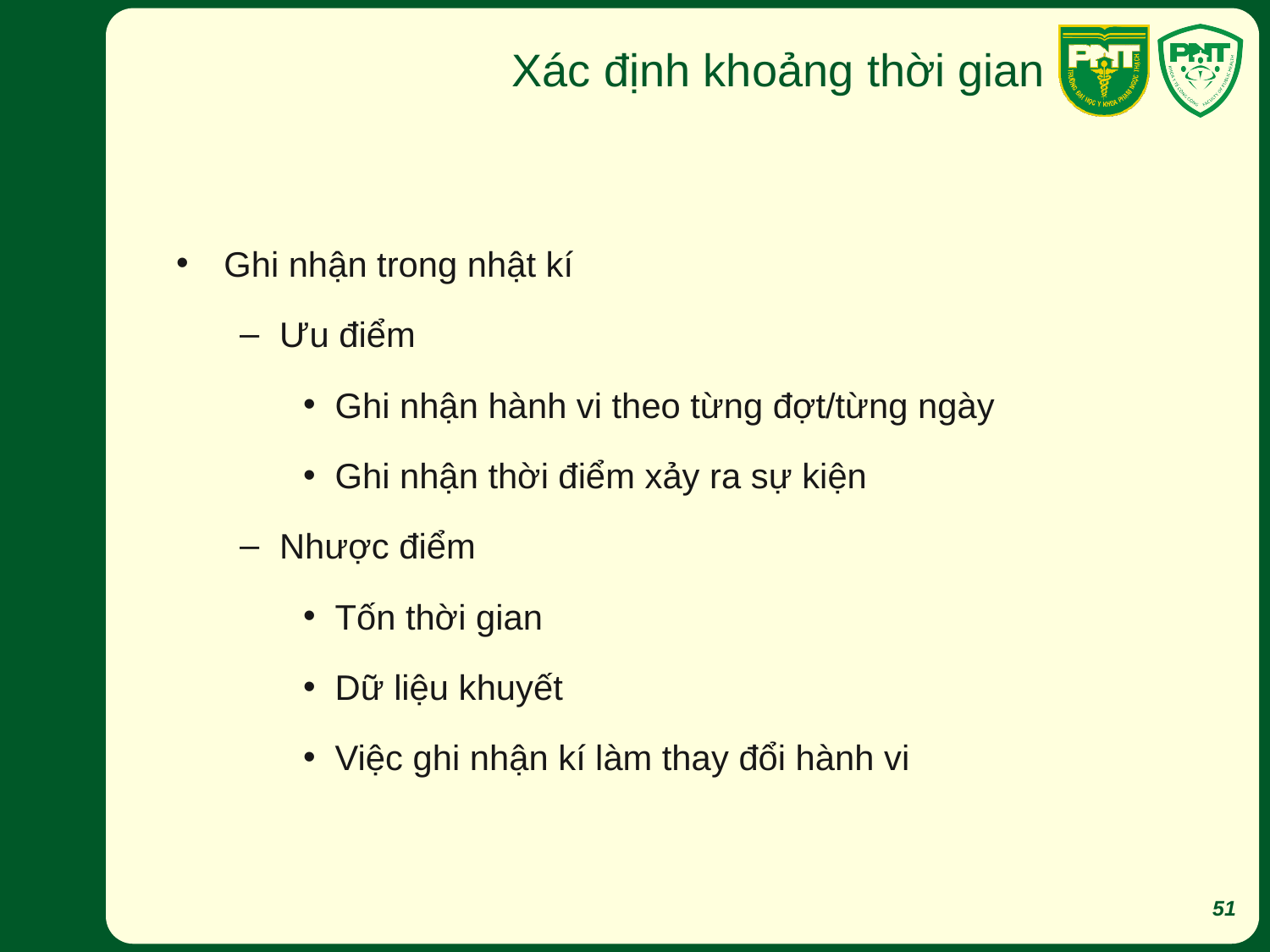

# Xác định khoảng thời gian
Ghi nhận trong nhật kí
Ưu điểm
Ghi nhận hành vi theo từng đợt/từng ngày
Ghi nhận thời điểm xảy ra sự kiện
Nhược điểm
Tốn thời gian
Dữ liệu khuyết
Việc ghi nhận kí làm thay đổi hành vi
51